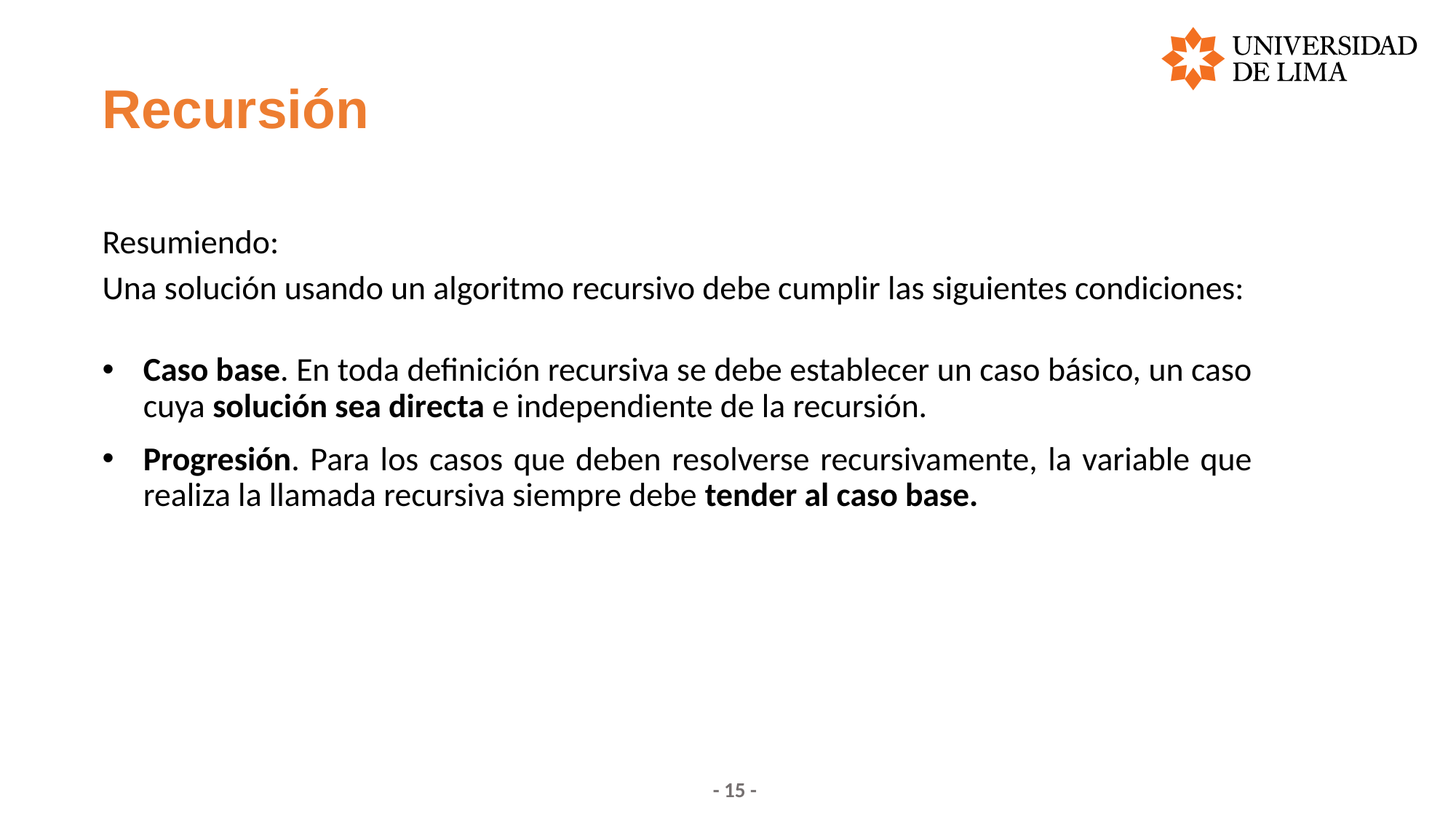

# Recursión
Resumiendo:
Una solución usando un algoritmo recursivo debe cumplir las siguientes condiciones:

Caso base. En toda definición recursiva se debe establecer un caso básico, un caso cuya solución sea directa e independiente de la recursión.
Progresión. Para los casos que deben resolverse recursivamente, la variable que realiza la llamada recursiva siempre debe tender al caso base.
- 15 -